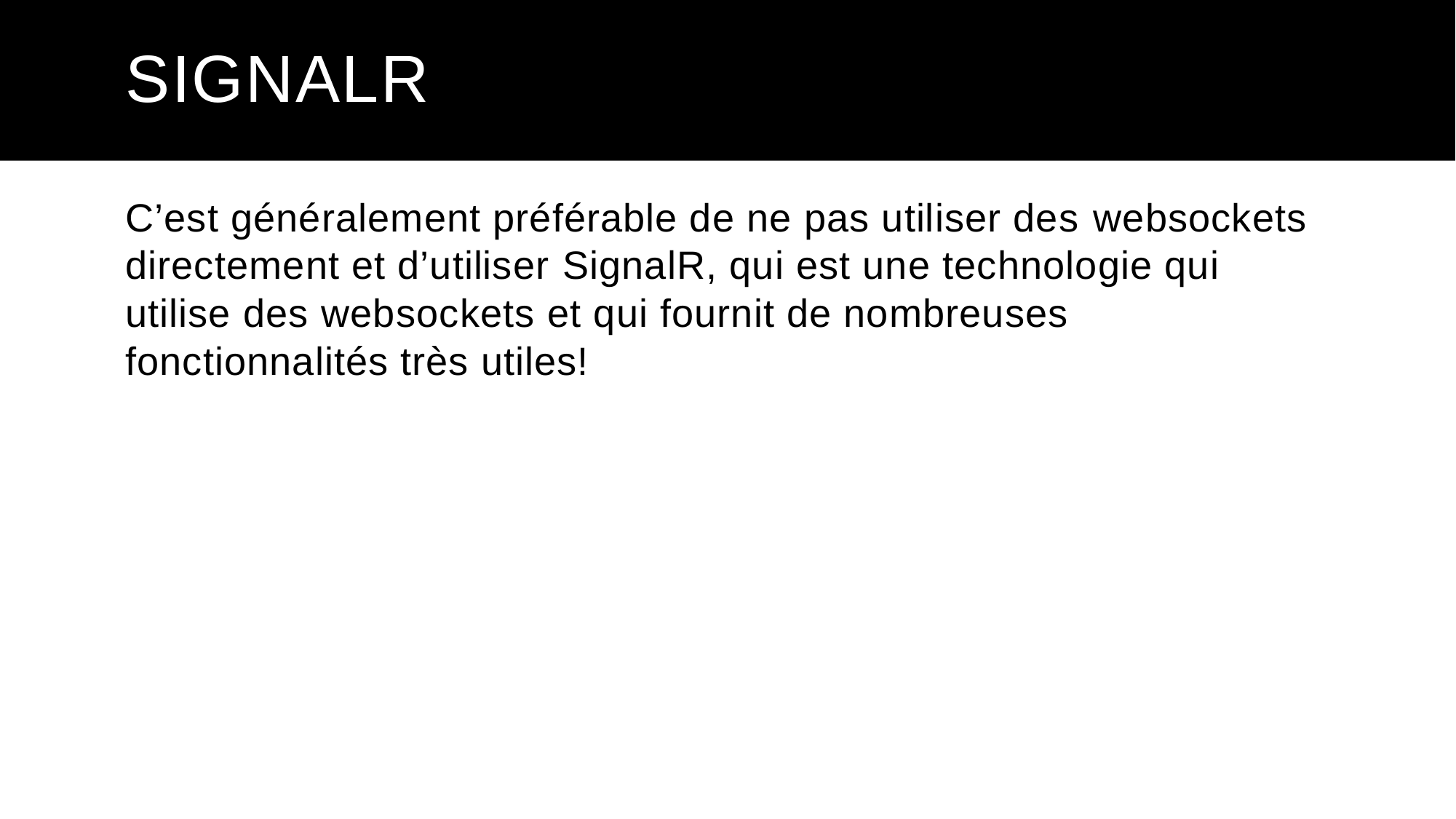

# SignalR
C’est généralement préférable de ne pas utiliser des websockets directement et d’utiliser SignalR, qui est une technologie qui utilise des websockets et qui fournit de nombreuses fonctionnalités très utiles!